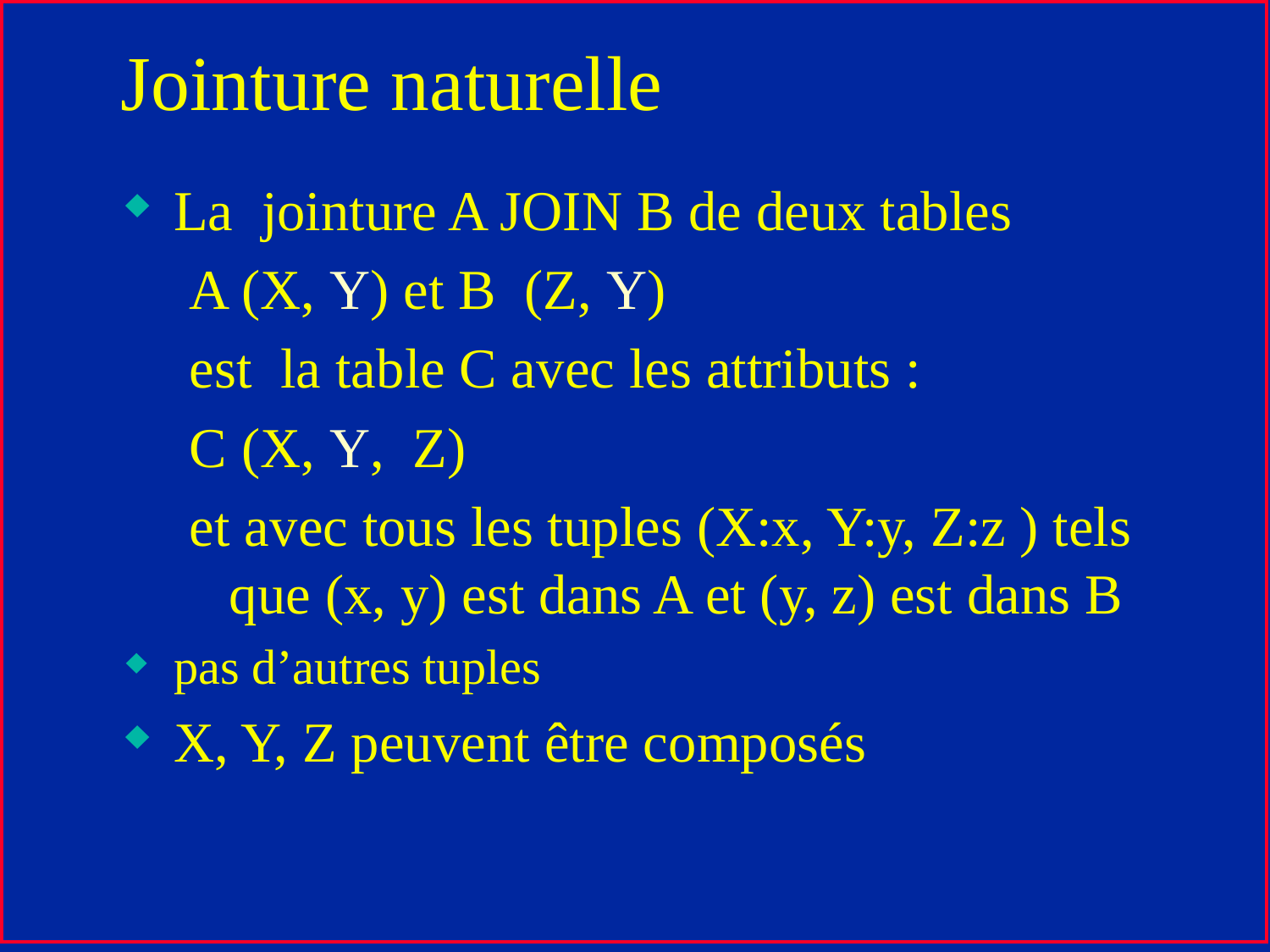

# Jointure naturelle
La  jointure A JOIN B de deux tables
A (X, Y) et B  (Z, Y)
est  la table C avec les attributs :
C (X, Y,  Z)
et avec tous les tuples (X:x, Y:y, Z:z ) tels que (x, y) est dans A et (y, z) est dans B
pas d’autres tuples
X, Y, Z peuvent être composés